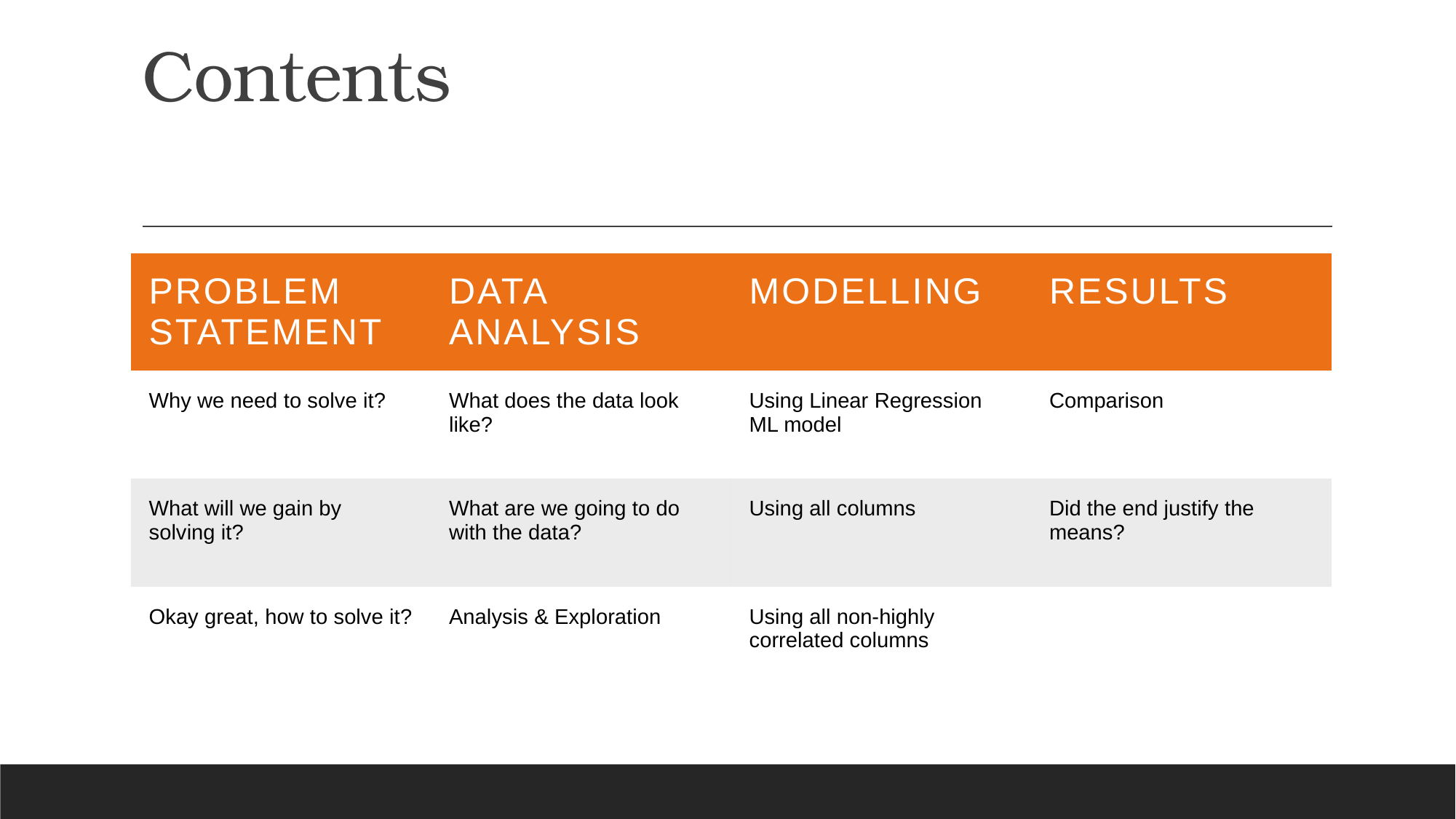

# Contents
| Problem statement | Data Analysis | modelling | Results |
| --- | --- | --- | --- |
| Why we need to solve it? | What does the data look like? | Using Linear Regression ML model | Comparison |
| What will we gain by solving it? | What are we going to do with the data? | Using all columns | Did the end justify the means? |
| Okay great, how to solve it? | Analysis & Exploration | Using all non-highly correlated columns |  |